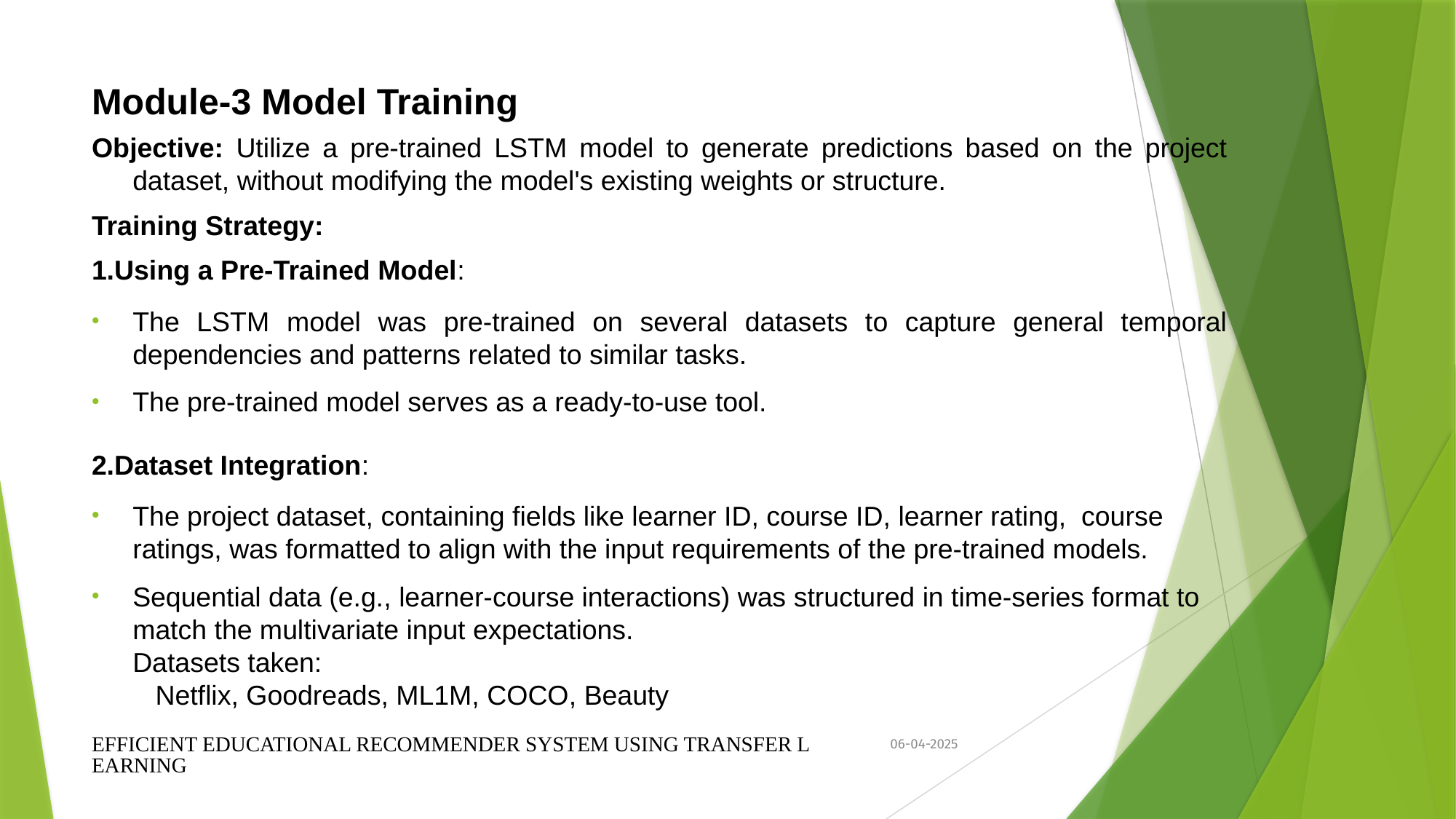

# Module-3 Model Training
Objective: Utilize a pre-trained LSTM model to generate predictions based on the project dataset, without modifying the model's existing weights or structure.
Training Strategy:
1.Using a Pre-Trained Model:
The LSTM model was pre-trained on several datasets to capture general temporal dependencies and patterns related to similar tasks.
The pre-trained model serves as a ready-to-use tool.
2.Dataset Integration:
The project dataset, containing fields like learner ID, course ID, learner rating,  course ratings, was formatted to align with the input requirements of the pre-trained models.
Sequential data (e.g., learner-course interactions) was structured in time-series format to match the multivariate input expectations.
Datasets taken:
   Netflix, Goodreads, ML1M, COCO, Beauty

EFFICIENT EDUCATIONAL RECOMMENDER SYSTEM USING TRANSFER LEARNING
06-04-2025